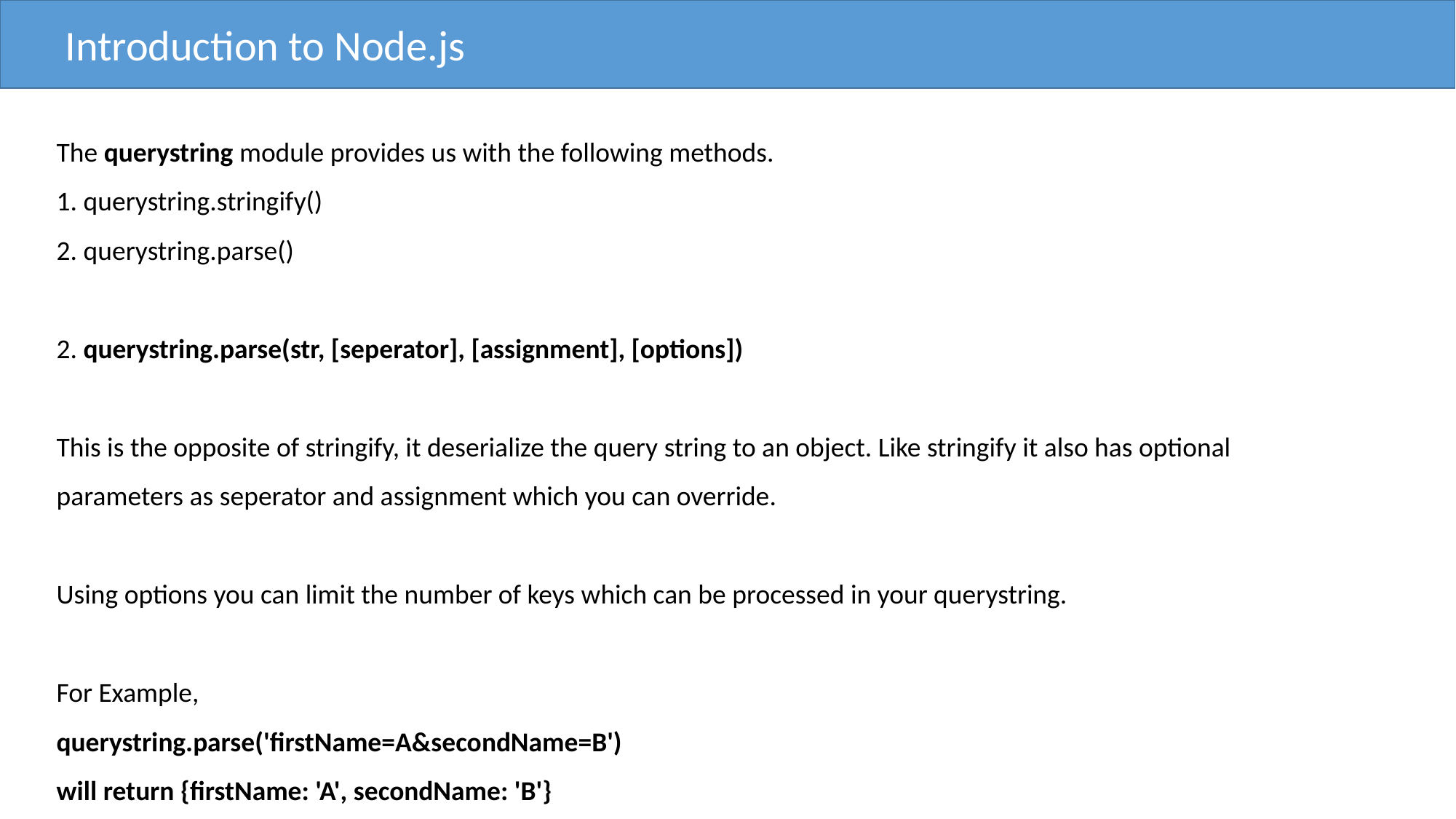

Introduction to Node.js

The querystring module provides us with the following methods.
1. querystring.stringify()
2. querystring.parse()
2. querystring.parse(str, [seperator], [assignment], [options])
This is the opposite of stringify, it deserialize the query string to an object. Like stringify it also has optional parameters as seperator and assignment which you can override.
Using options you can limit the number of keys which can be processed in your querystring.
For Example,
querystring.parse('firstName=A&secondName=B')
will return {firstName: 'A', secondName: 'B'}